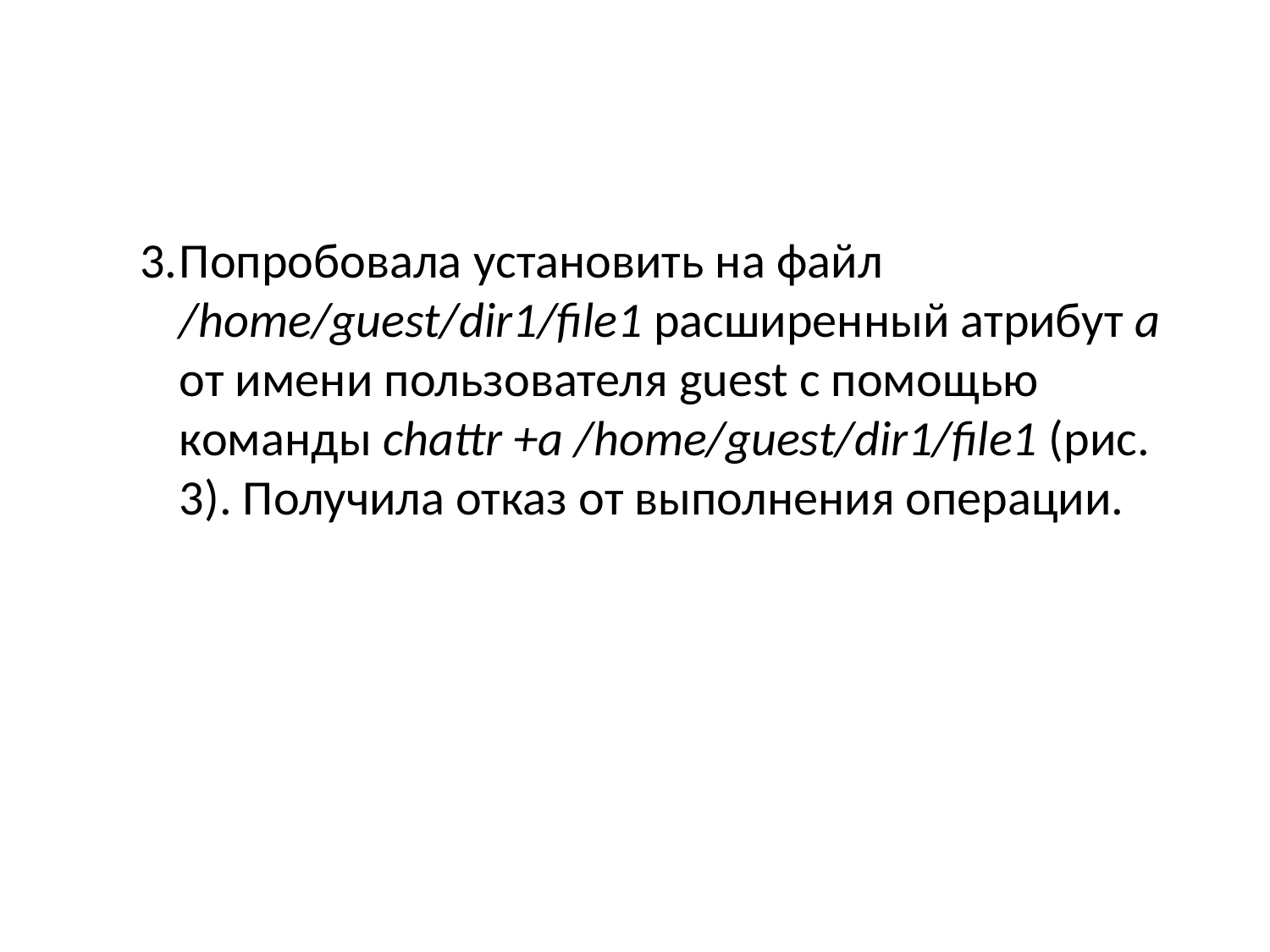

Попробовала установить на файл /home/guest/dir1/file1 расширенный атрибут a от имени пользователя guest с помощью команды chattr +a /home/guest/dir1/file1 (рис. 3). Получила отказ от выполнения операции.